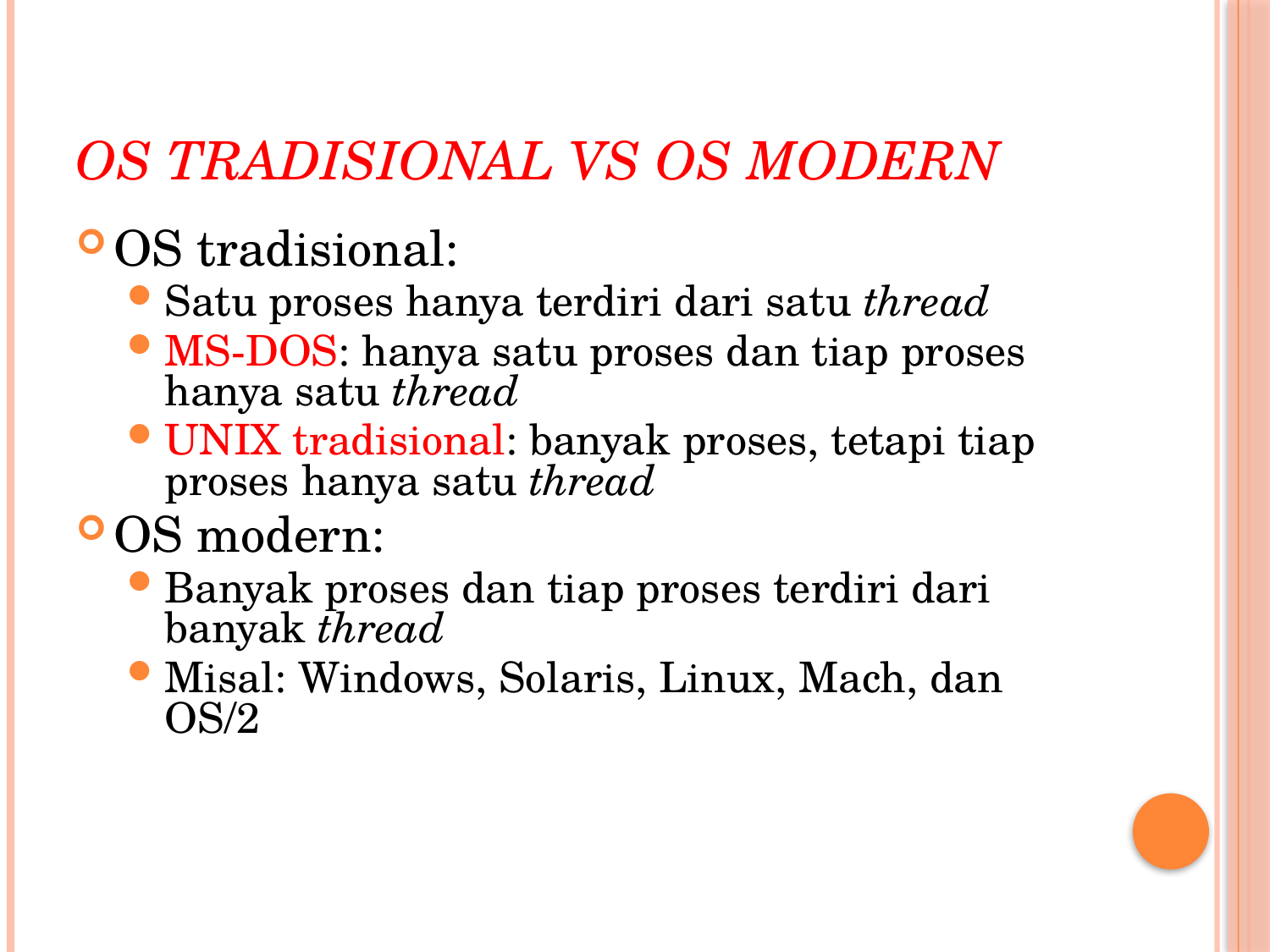

# OS Tradisional VS OS Modern
OS tradisional:
Satu proses hanya terdiri dari satu thread
MS-DOS: hanya satu proses dan tiap proses hanya satu thread
UNIX tradisional: banyak proses, tetapi tiap proses hanya satu thread
OS modern:
Banyak proses dan tiap proses terdiri dari banyak thread
Misal: Windows, Solaris, Linux, Mach, dan OS/2